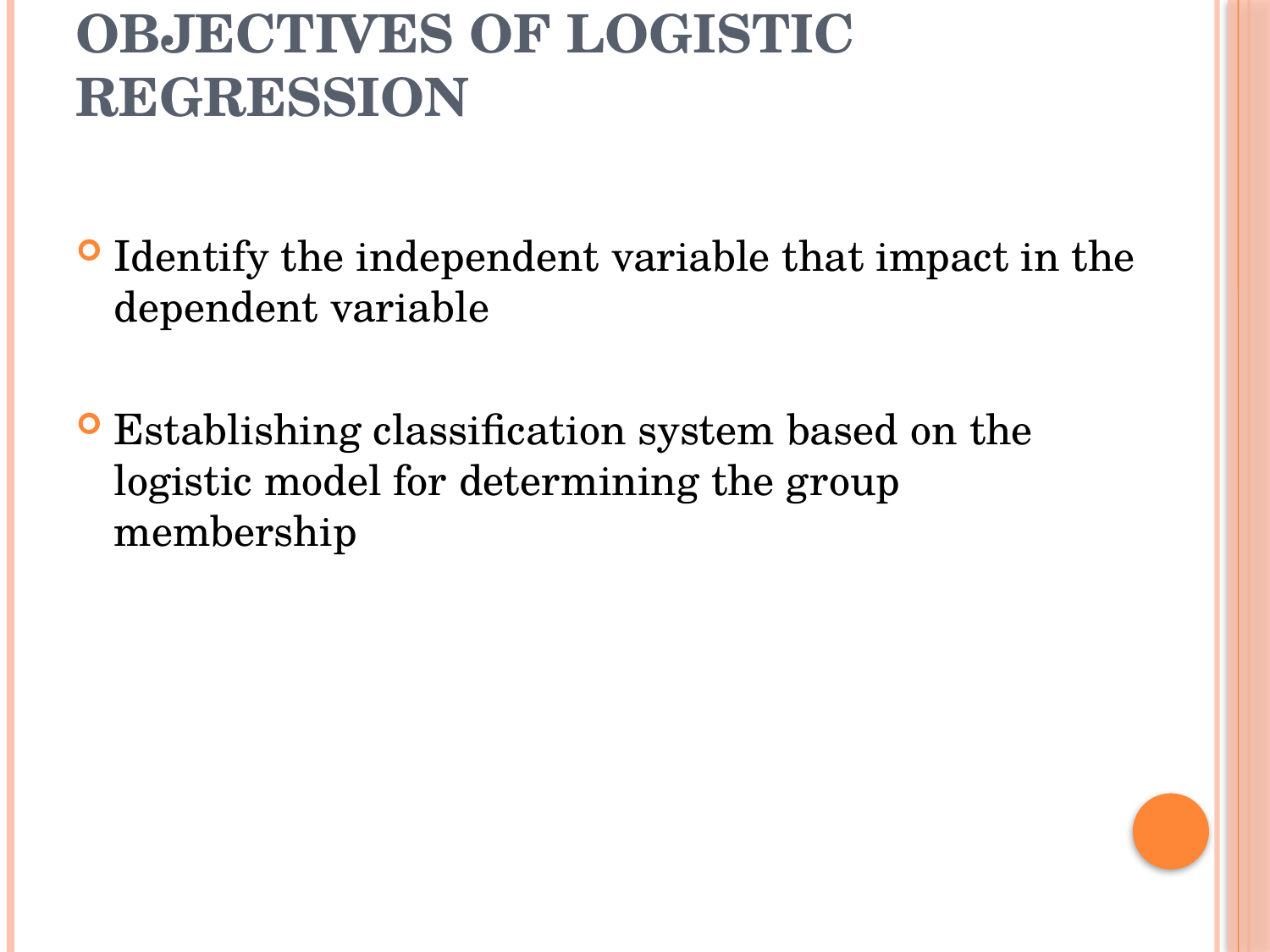

# Objectives Of logistic regression
Identify the independent variable that impact in the dependent variable

Establishing classification system based on the logistic model for determining the group membership